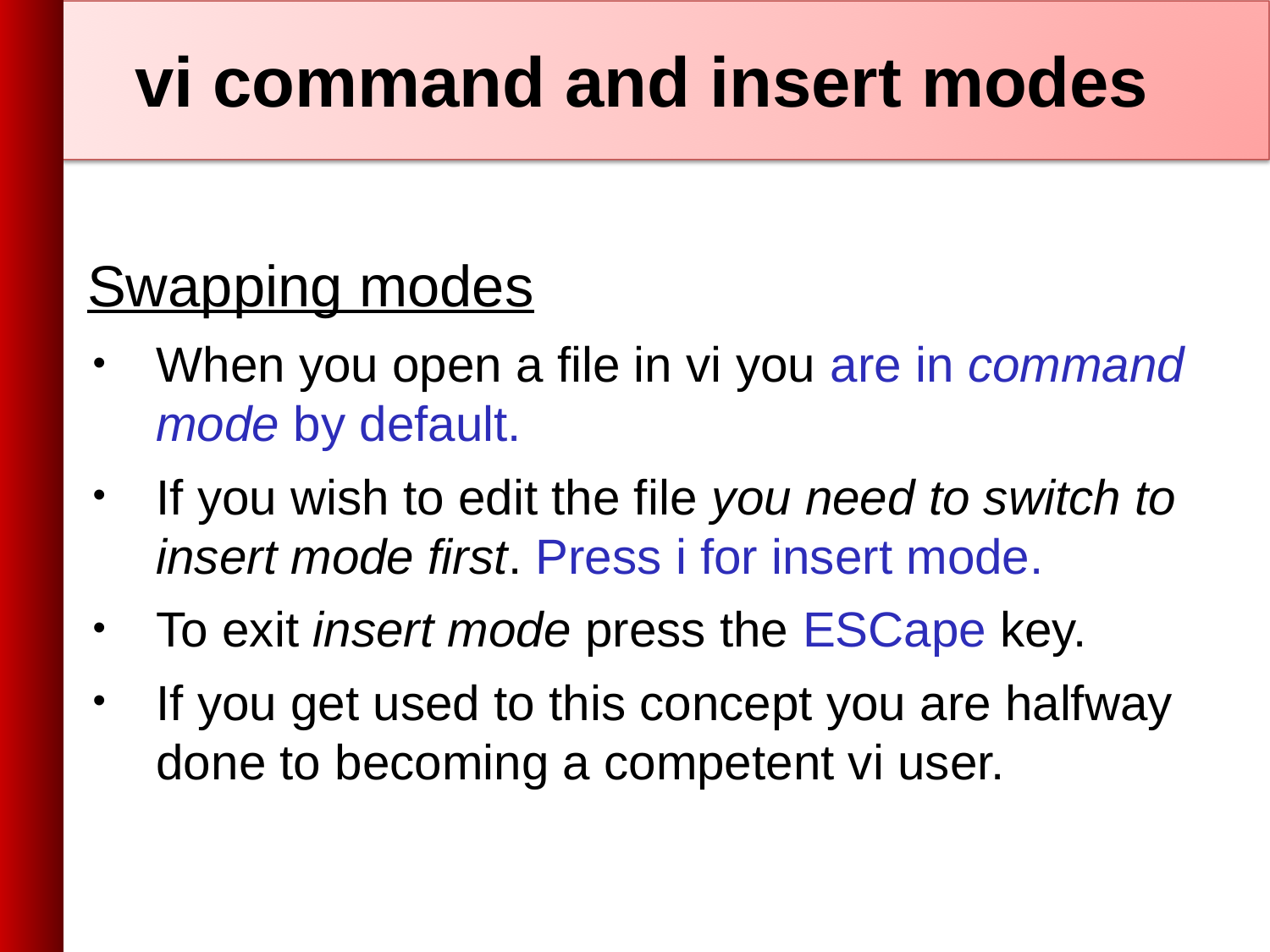

# vi command and insert modes
Swapping modes
When you open a file in vi you are in command mode by default.
If you wish to edit the file you need to switch to insert mode first. Press i for insert mode.
To exit insert mode press the ESCape key.
If you get used to this concept you are halfway done to becoming a competent vi user.